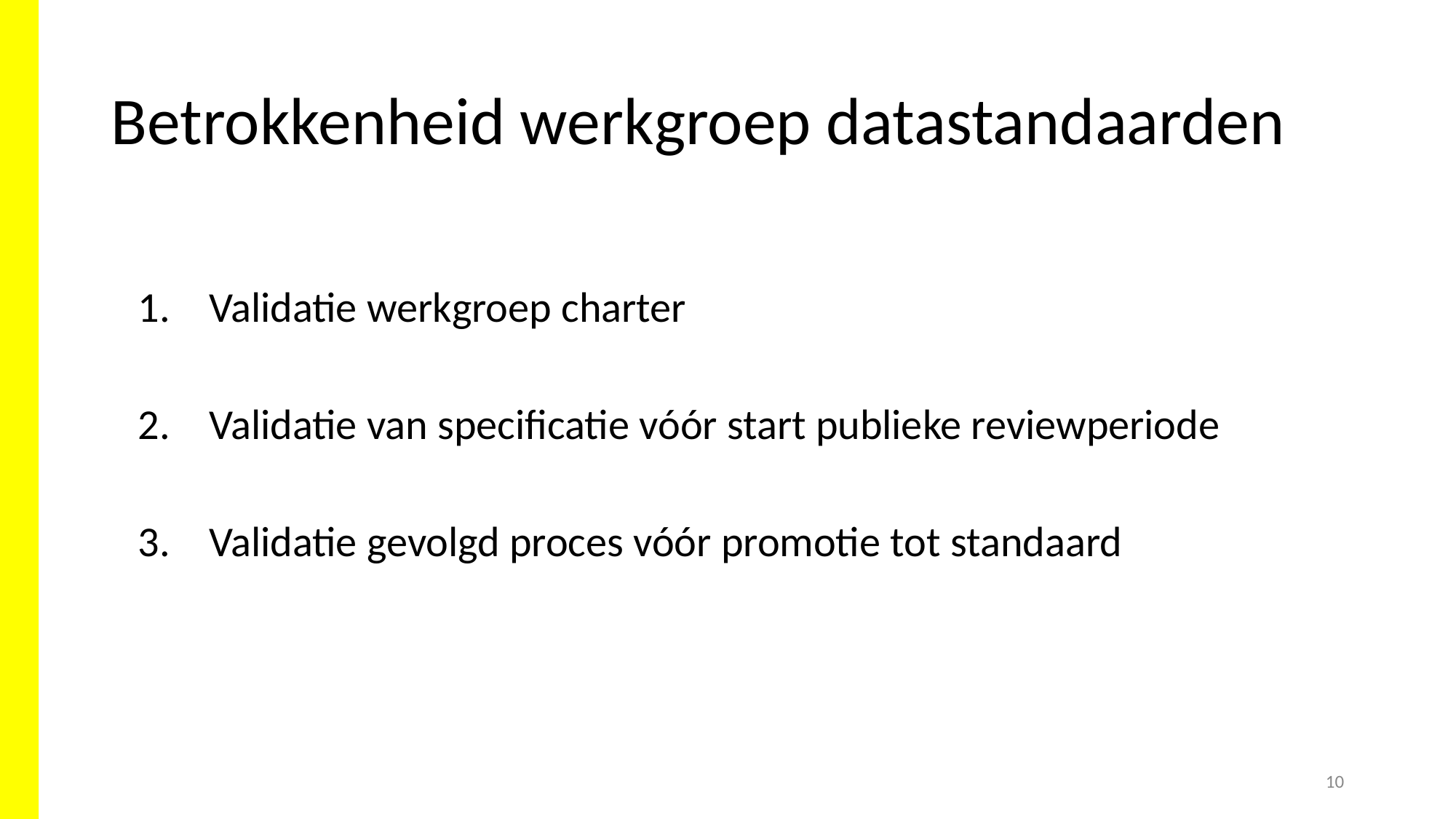

# Betrokkenheid werkgroep datastandaarden
 Validatie werkgroep charter
 Validatie van specificatie vóór start publieke reviewperiode
 Validatie gevolgd proces vóór promotie tot standaard
10